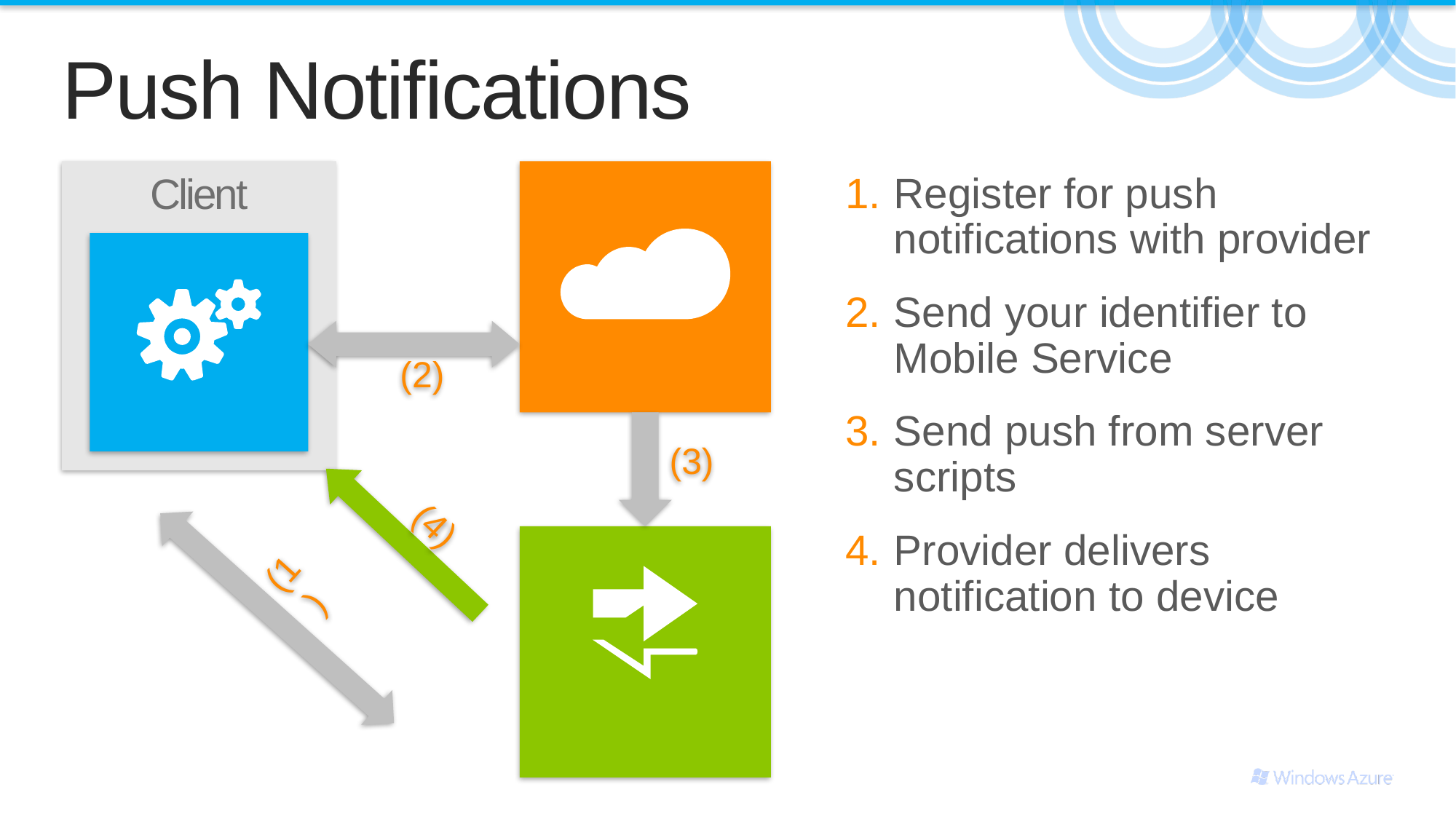

# Push Notifications
Mobile Services
Client
Register for push notifications with provider
Send your identifier to Mobile Service
Send push from server scripts
Provider delivers notification to device

App

(2)

(3)

(1)

(4)
Provider